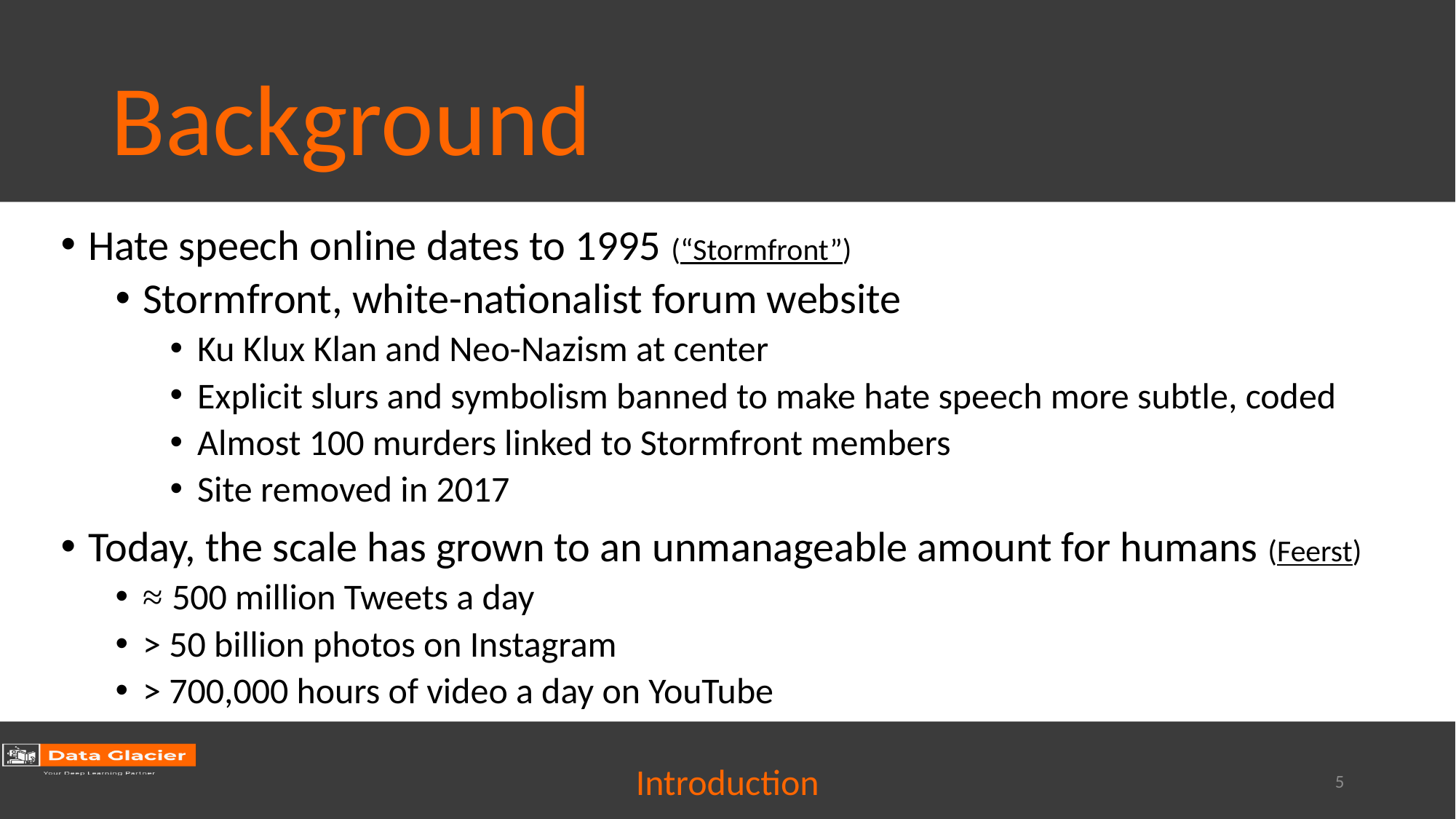

# Background
Hate speech online dates to 1995 (“Stormfront”)
Stormfront, white-nationalist forum website
Ku Klux Klan and Neo-Nazism at center
Explicit slurs and symbolism banned to make hate speech more subtle, coded
Almost 100 murders linked to Stormfront members
Site removed in 2017
Today, the scale has grown to an unmanageable amount for humans (Feerst)
≈ 500 million Tweets a day
> 50 billion photos on Instagram
> 700,000 hours of video a day on YouTube
Introduction
5